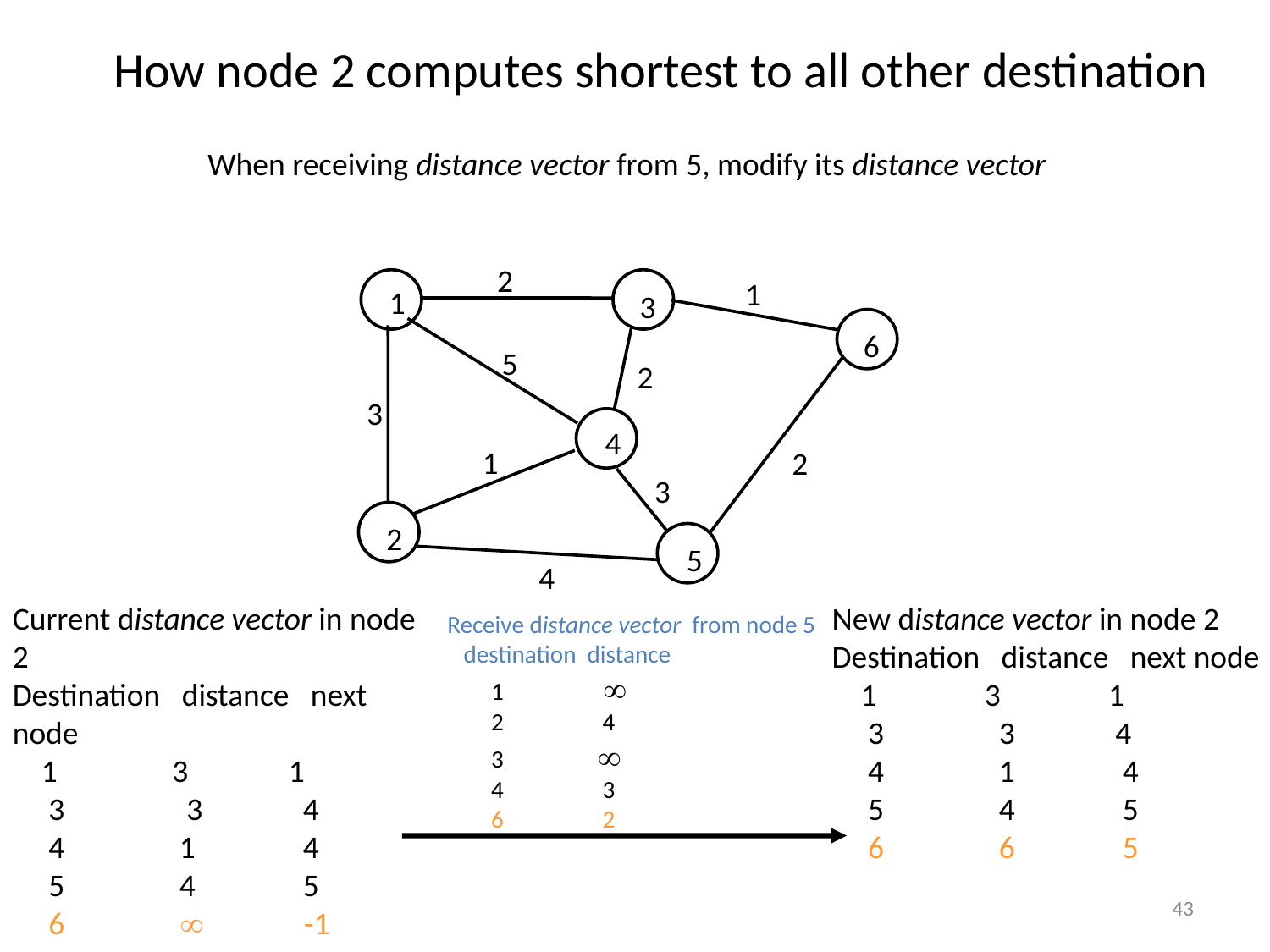

How node 2 computes shortest to all other destination
When receiving distance vector from 5, modify its distance vector
2

1
1
3

6

5

2
3

4

1
2

3

2

5

4
Current distance vector in node 2
Destination   distance   next node
    1                3              1
     3                 3              4
     4                1               4
     5                4               5
     6                ∞              -1
New distance vector in node 2
Destination   distance   next node
    1               3               1
     3                3              4
     4                1               4
     5                4               5
     6                6               5
Receive distance vector  from node 5
   destination  distance
        1                  ∞
        2                  4
        3                 ∞
        4                  3
        6                  2

43